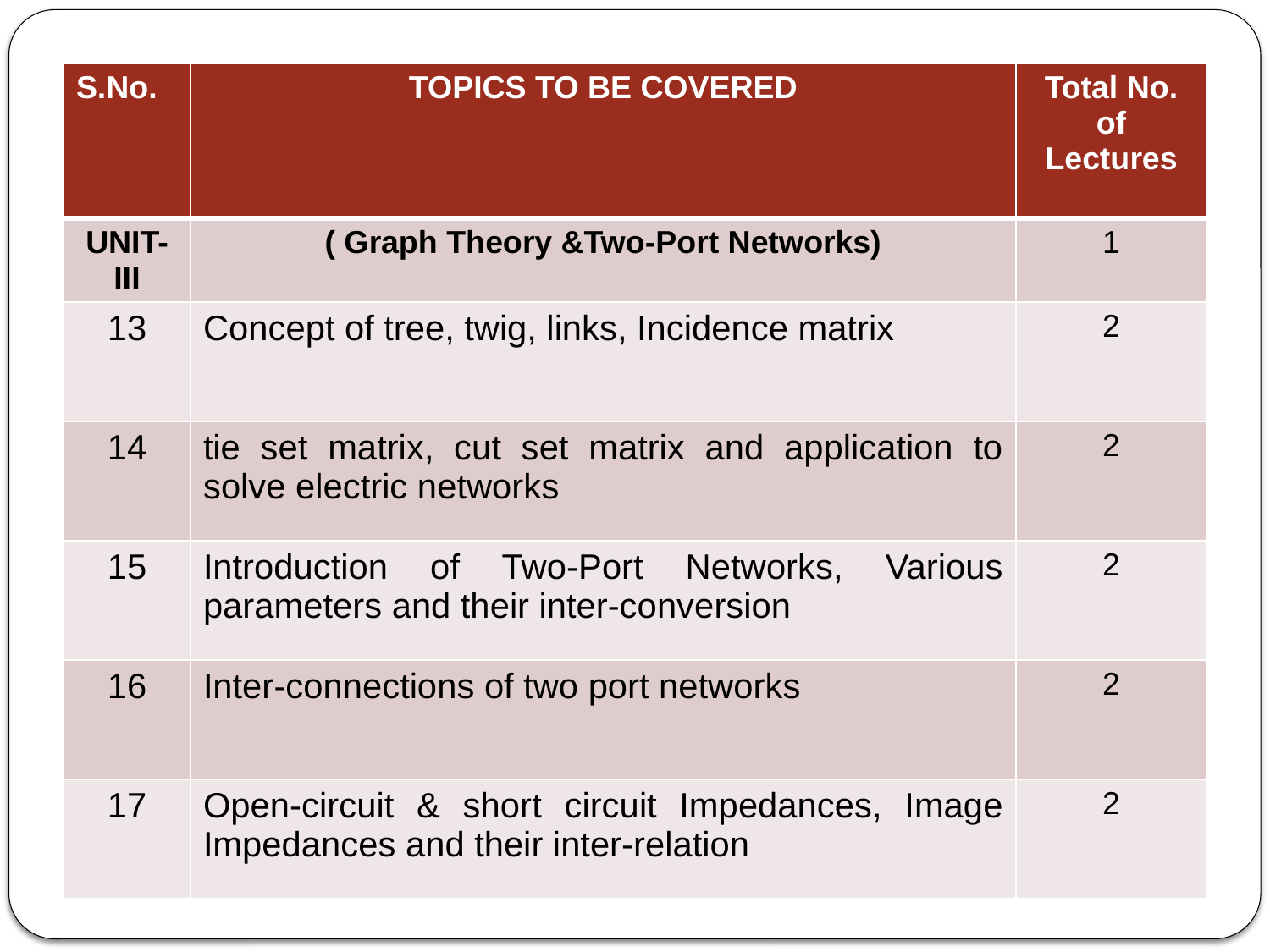

| S.No. | TOPICS TO BE COVERED | Total No. of Lectures |
| --- | --- | --- |
| UNIT-III | ( Graph Theory &Two-Port Networks) | 1 |
| 13 | Concept of tree, twig, links, Incidence matrix | 2 |
| 14 | tie set matrix, cut set matrix and application to solve electric networks | 2 |
| 15 | Introduction of Two-Port Networks, Various parameters and their inter-conversion | 2 |
| 16 | Inter-connections of two port networks | 2 |
| 17 | Open-circuit & short circuit Impedances, Image Impedances and their inter-relation | 2 |